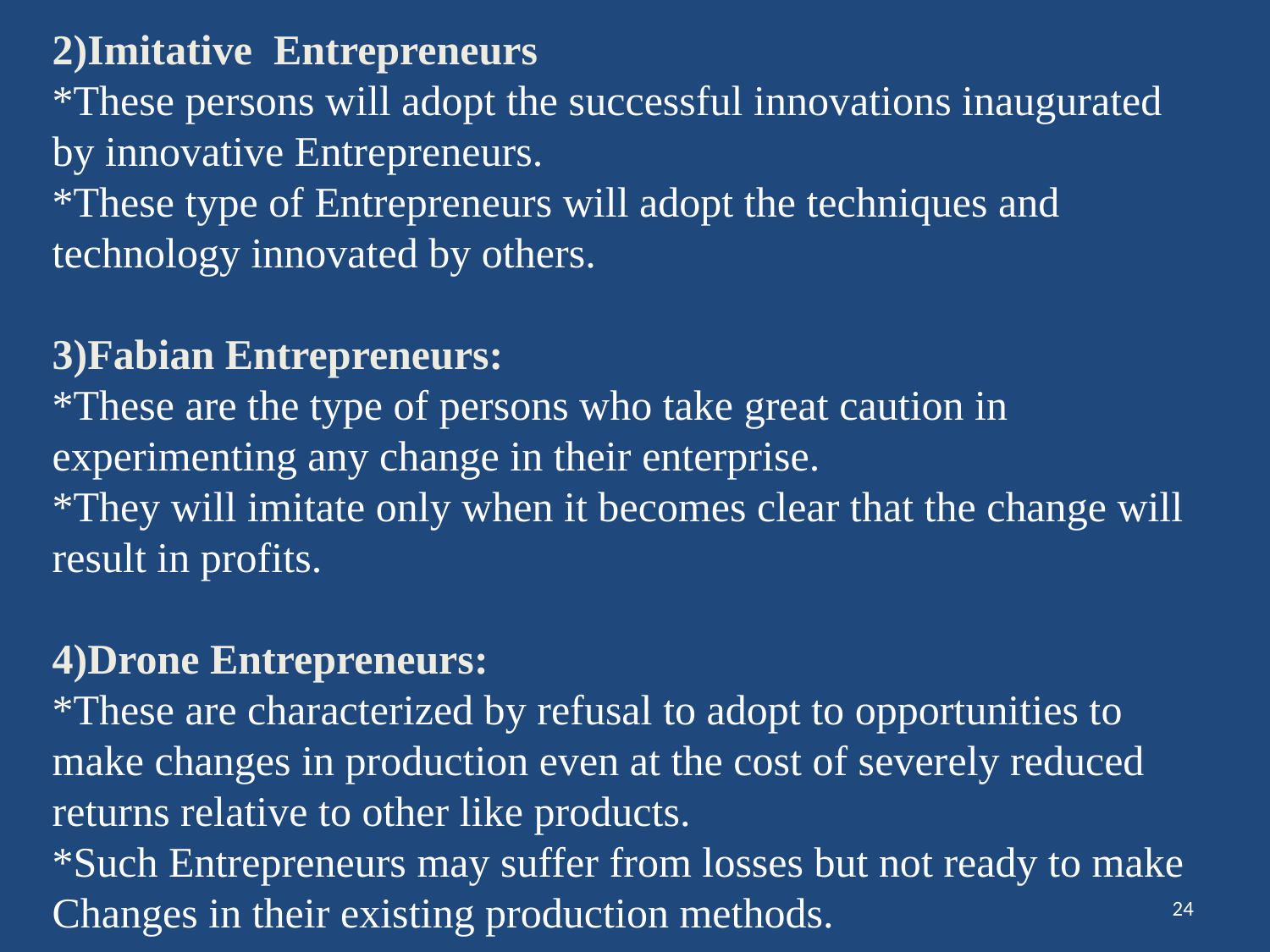

2)Imitative  Entrepreneurs
*These persons will adopt the successful innovations inaugurated by innovative Entrepreneurs.
*These type of Entrepreneurs will adopt the techniques and technology innovated by others.

3)Fabian Entrepreneurs:
*These are the type of persons who take great caution in experimenting any change in their enterprise.
*They will imitate only when it becomes clear that the change will result in profits.

4)Drone Entrepreneurs:
*These are characterized by refusal to adopt to opportunities to make changes in production even at the cost of severely reduced returns relative to other like products.
*Such Entrepreneurs may suffer from losses but not ready to make
Changes in their existing production methods.
24